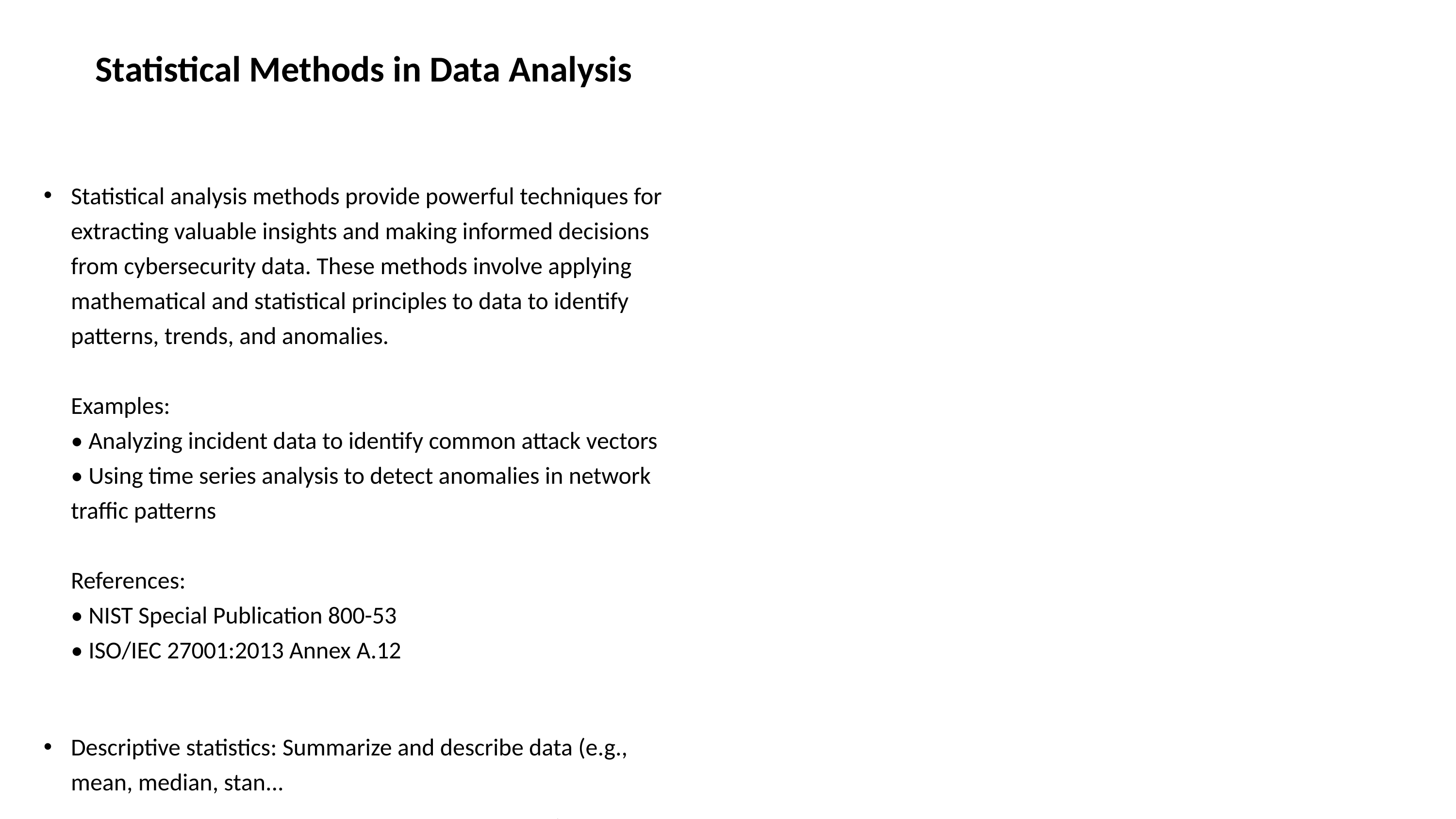

# Statistical Methods in Data Analysis

Statistical analysis methods provide powerful techniques for extracting valuable insights and making informed decisions from cybersecurity data. These methods involve applying mathematical and statistical principles to data to identify patterns, trends, and anomalies.
Examples:
• Analyzing incident data to identify common attack vectors
• Using time series analysis to detect anomalies in network traffic patterns
References:
• NIST Special Publication 800-53
• ISO/IEC 27001:2013 Annex A.12

Descriptive statistics: Summarize and describe data (e.g., mean, median, stan...
Inferential statistics: Draw conclusions from data (e.g., hypothesis testing,...
Regression analysis: Model relationships between variables (e.g., linear regr...
Time series analysis: Analyze data over time (e.g., moving averages, seasonal...
Cluster analysis: Group similar data points together (e.g., k-means clusterin...